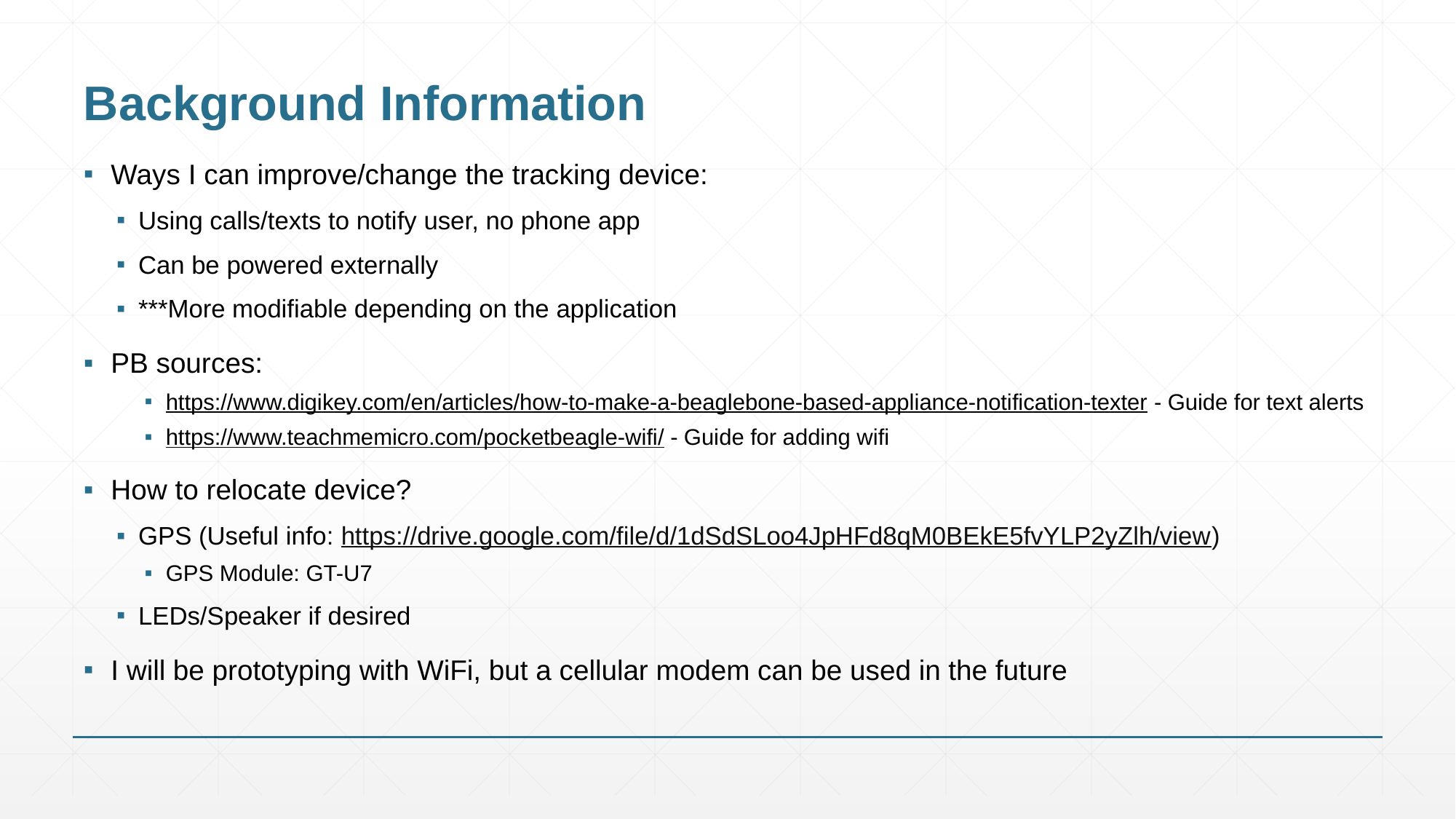

# Background Information
Ways I can improve/change the tracking device:
Using calls/texts to notify user, no phone app
Can be powered externally
***More modifiable depending on the application
PB sources:
https://www.digikey.com/en/articles/how-to-make-a-beaglebone-based-appliance-notification-texter - Guide for text alerts
https://www.teachmemicro.com/pocketbeagle-wifi/ - Guide for adding wifi
How to relocate device?
GPS (Useful info: https://drive.google.com/file/d/1dSdSLoo4JpHFd8qM0BEkE5fvYLP2yZlh/view)
GPS Module: GT-U7
LEDs/Speaker if desired
I will be prototyping with WiFi, but a cellular modem can be used in the future